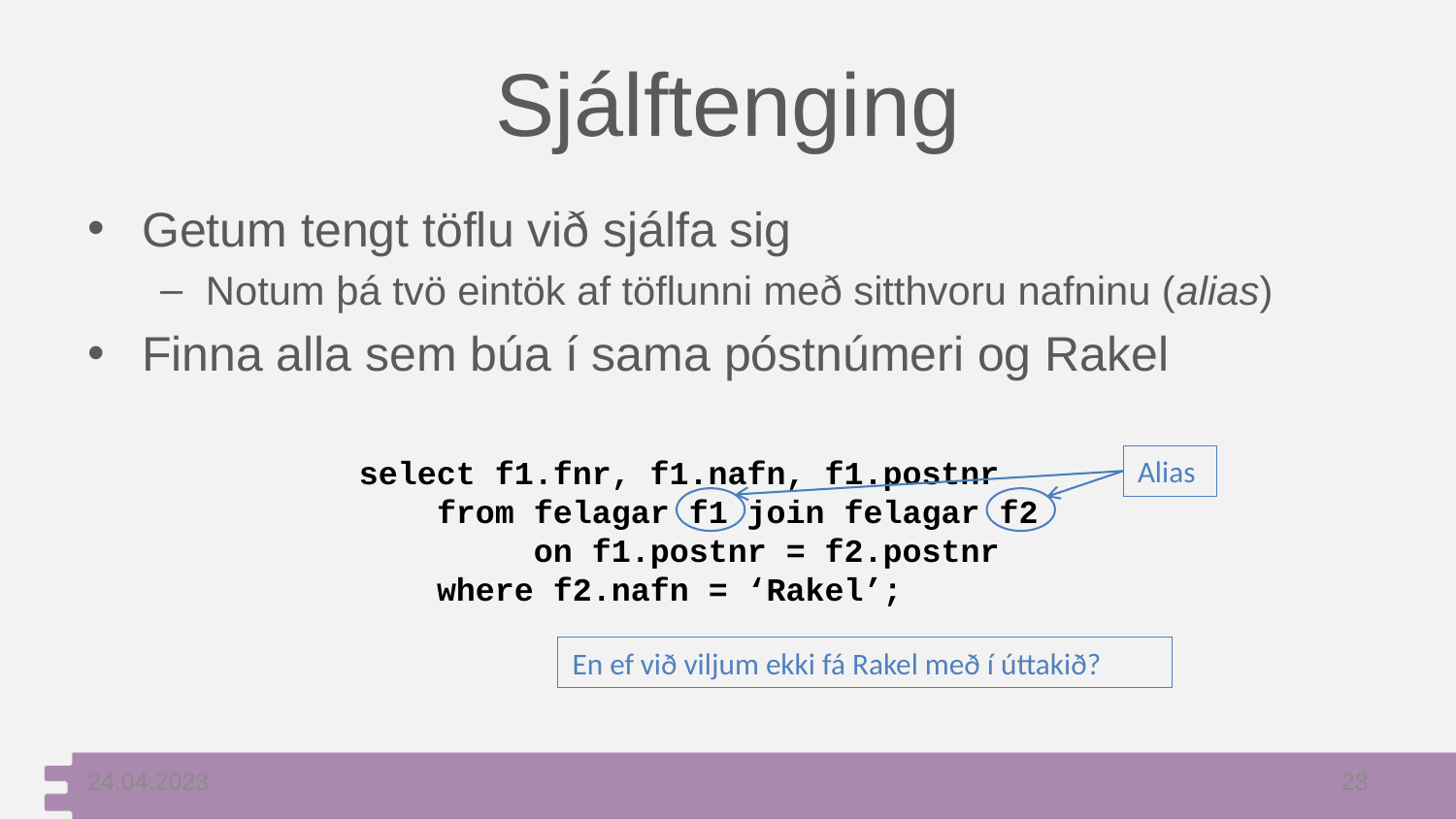

# Sjálftenging
Getum tengt töflu við sjálfa sig
Notum þá tvö eintök af töflunni með sitthvoru nafninu (alias)
Finna alla sem búa í sama póstnúmeri og Rakel
select f1.fnr, f1.nafn, f1.postnr
    from felagar f1 join felagar f2
         on f1.postnr = f2.postnr
    where f2.nafn = ‘Rakel’;
Alias

En ef við viljum ekki fá Rakel með í úttakið?
24.04.2023
23